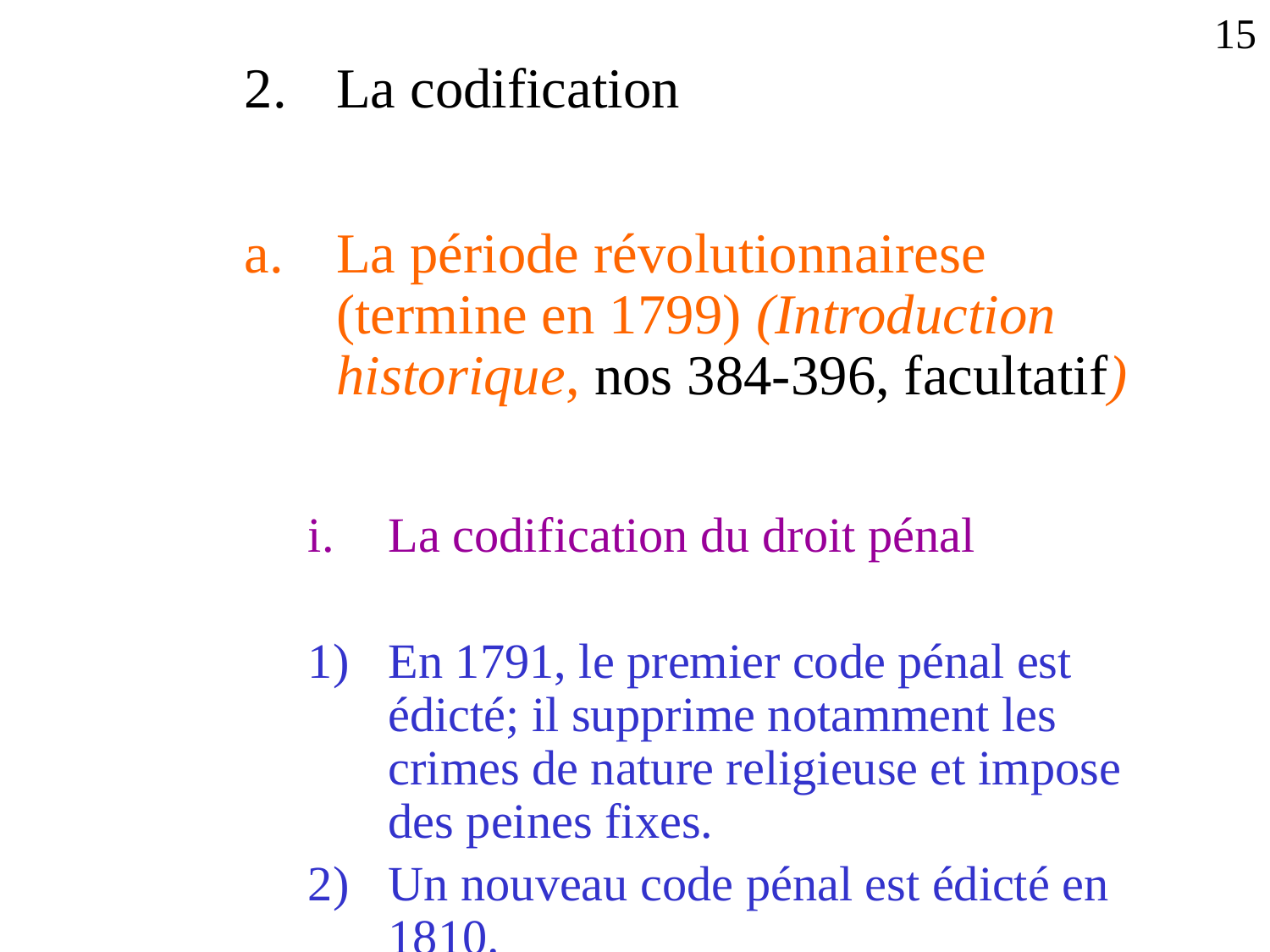

15
La codification

La période révolutionnairese (termine en 1799) (Introduction historique, nos 384-396, facultatif)

La codification du droit pénal

En 1791, le premier code pénal est édicté; il supprime notamment les crimes de nature religieuse et impose des peines fixes.
Un nouveau code pénal est édicté en 1810.